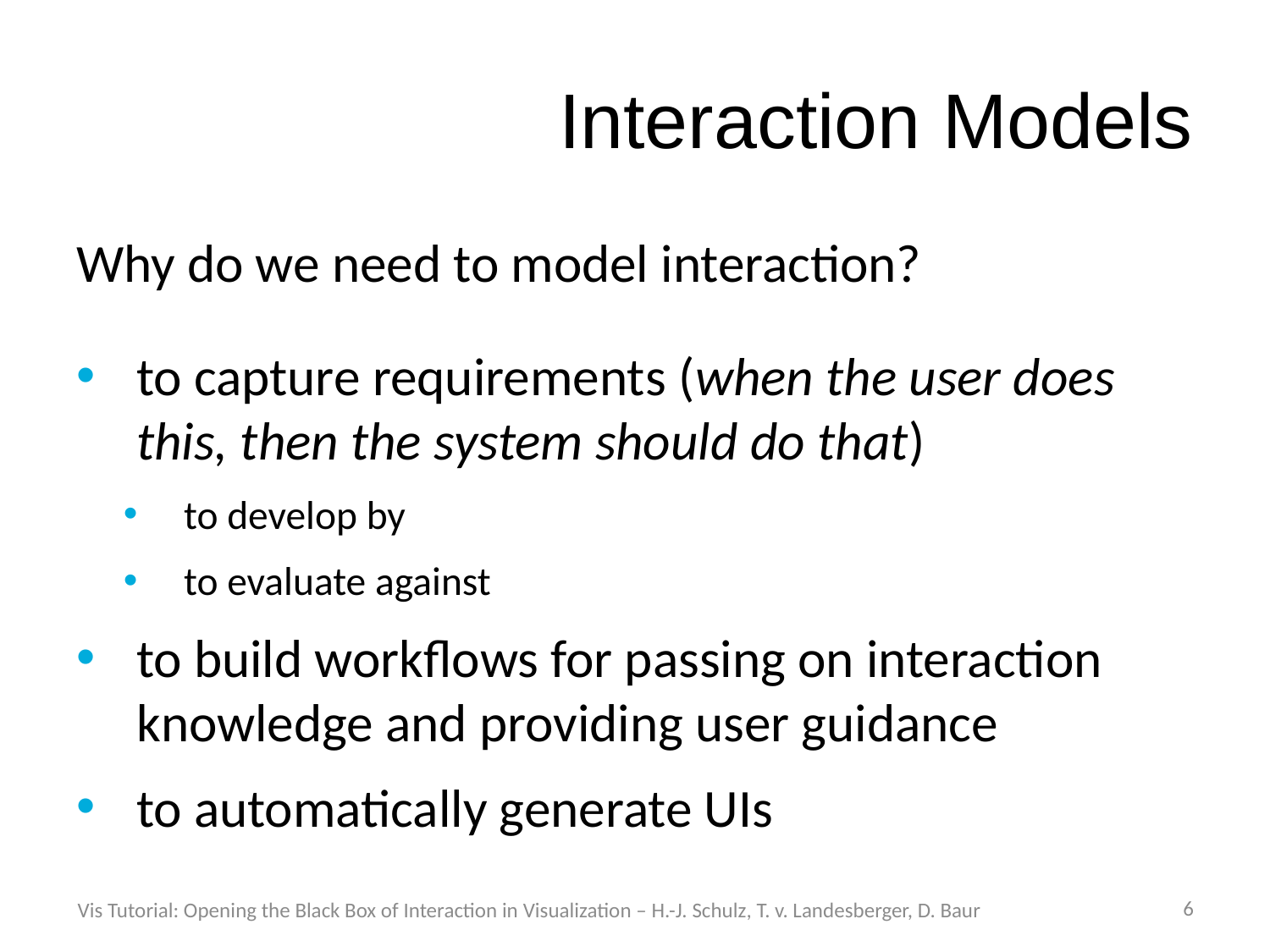

# Interaction Models
Why do we need to model interaction?

to capture requirements (when the user does this, then the system should do that)
to develop by
to evaluate against
to build workflows for passing on interaction knowledge and providing user guidance
to automatically generate UIs
6
Vis Tutorial: Opening the Black Box of Interaction in Visualization – H.-J. Schulz, T. v. Landesberger, D. Baur